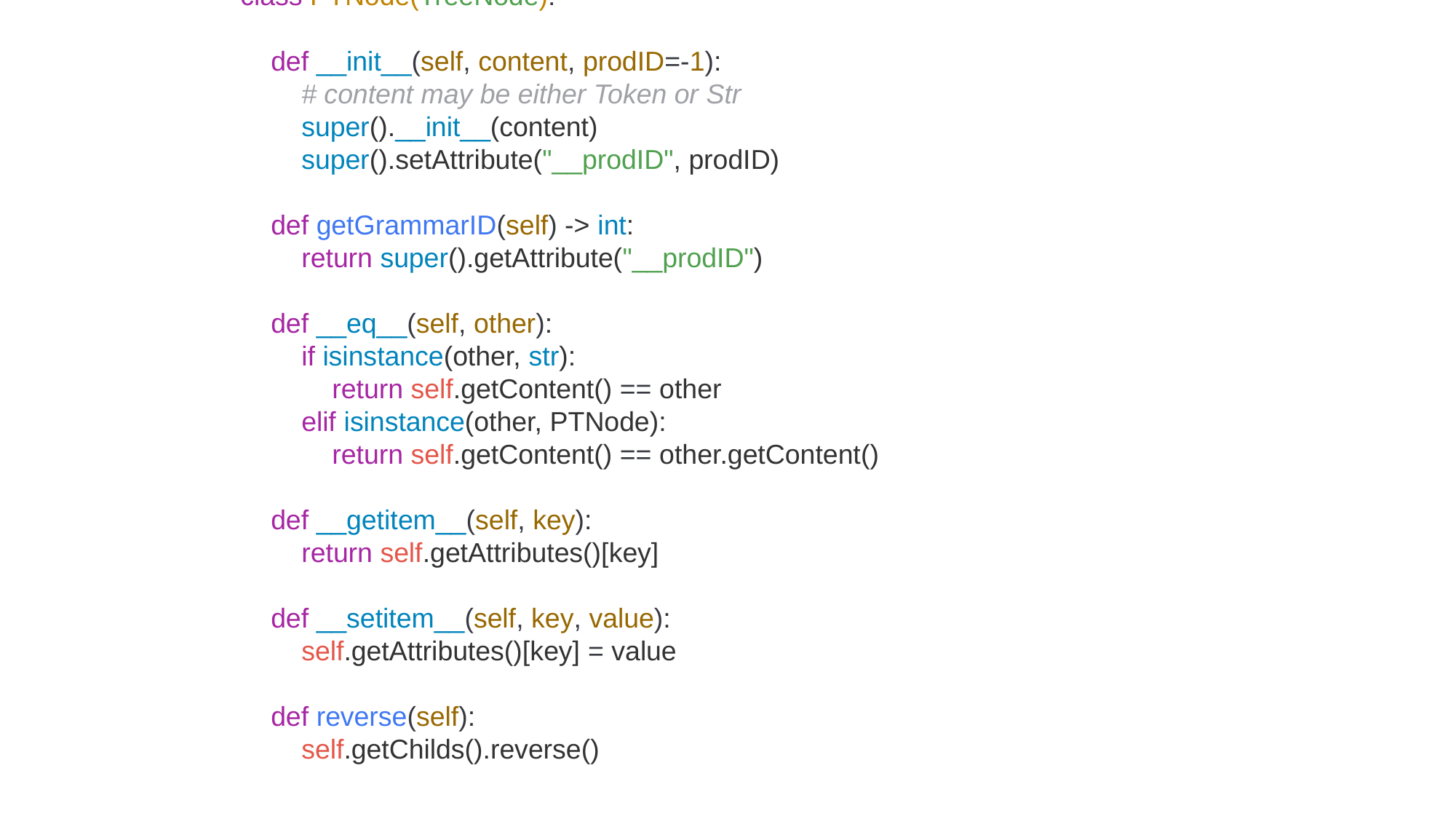

from tree import TreeNode, Tree
class PTNode(TreeNode):
    def __init__(self, content, prodID=-1):
        # content may be either Token or Str
        super().__init__(content)
        super().setAttribute("__prodID", prodID)

    def getGrammarID(self) -> int:
        return super().getAttribute("__prodID")
    def __eq__(self, other):
        if isinstance(other, str):
            return self.getContent() == other
        elif isinstance(other, PTNode):
            return self.getContent() == other.getContent()

    def __getitem__(self, key):
        return self.getAttributes()[key]

    def __setitem__(self, key, value):
        self.getAttributes()[key] = value
    def reverse(self):
        self.getChilds().reverse()